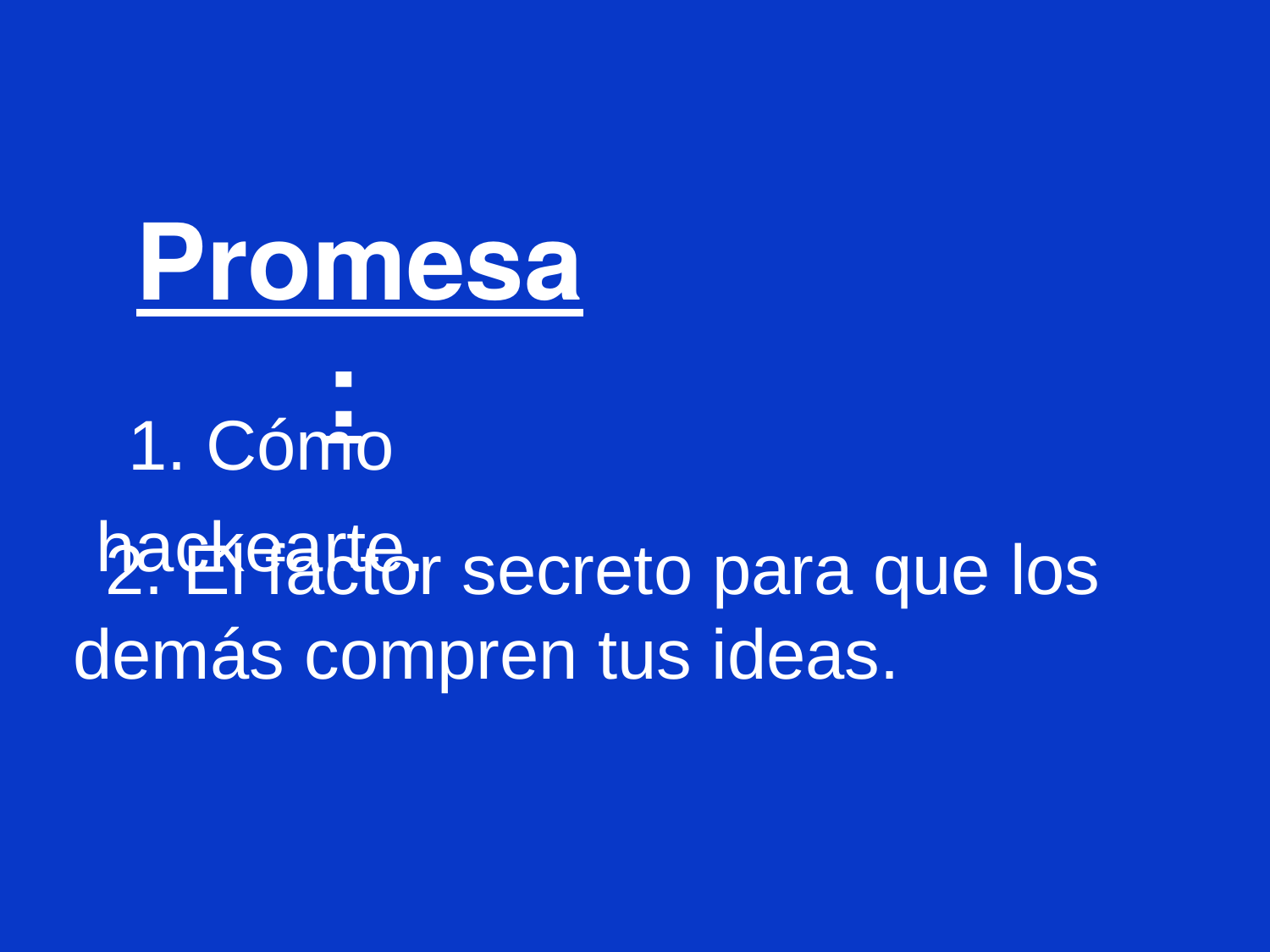

Promesa:
1. Cómo hackearte.
2. El factor secreto para que los demás compren tus ideas.